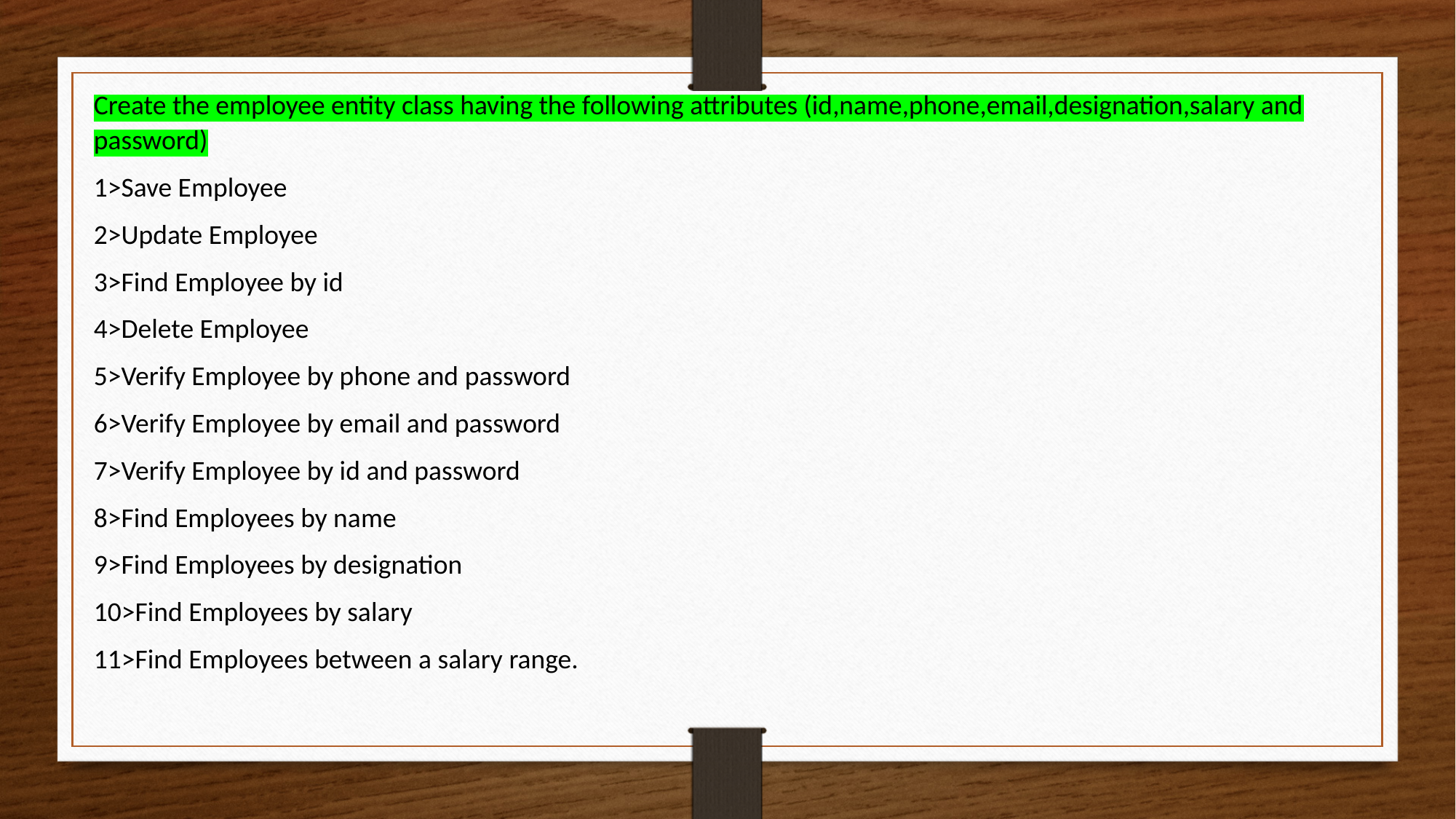

Create the employee entity class having the following attributes (id,name,phone,email,designation,salary and password)
1>Save Employee
2>Update Employee
3>Find Employee by id
4>Delete Employee
5>Verify Employee by phone and password
6>Verify Employee by email and password
7>Verify Employee by id and password
8>Find Employees by name
9>Find Employees by designation
10>Find Employees by salary
11>Find Employees between a salary range.